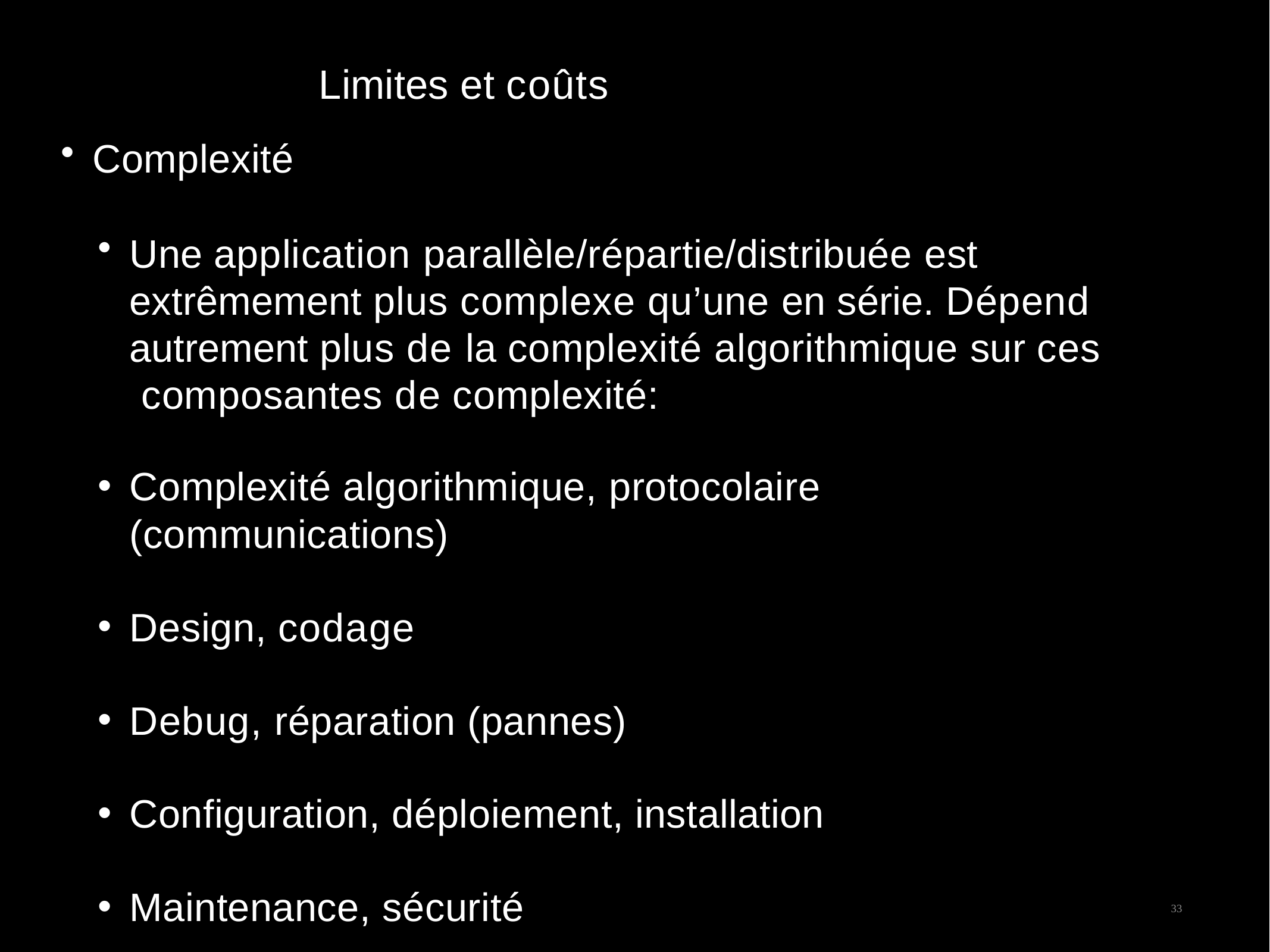

33
# Limites et coûts
Complexité

Une application parallèle/répartie/distribuée est  extrêmement plus complexe qu’une en série. Dépend  autrement plus de la complexité algorithmique sur ces  composantes de complexité:

Complexité algorithmique, protocolaire (communications)

Design, codage

Debug, réparation (pannes)

Configuration, déploiement, installation

Maintenance, sécurité